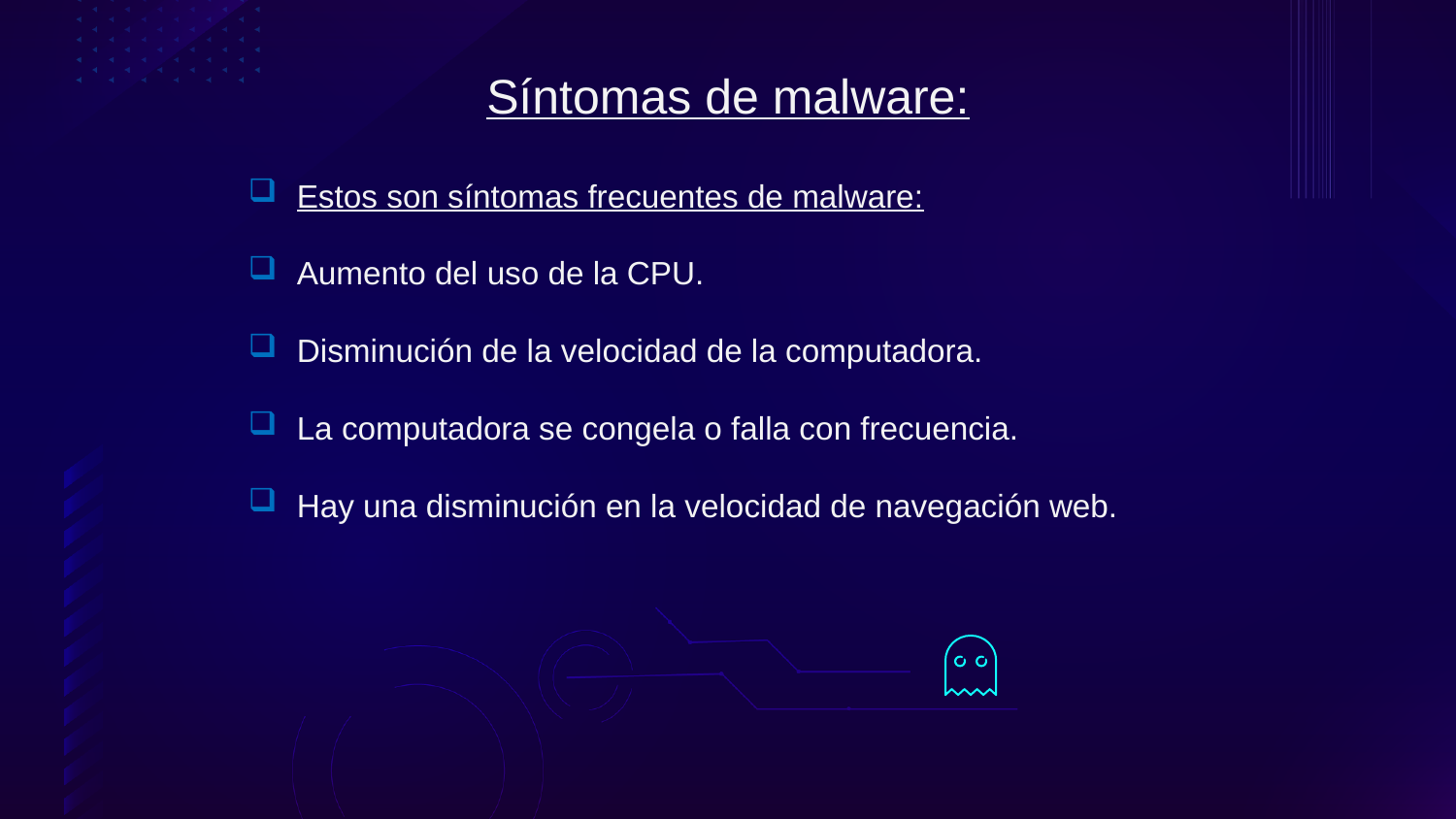

# Síntomas de malware:

Estos son síntomas frecuentes de malware:

Aumento del uso de la CPU.

Disminución de la velocidad de la computadora.

La computadora se congela o falla con frecuencia.

Hay una disminución en la velocidad de navegación web.